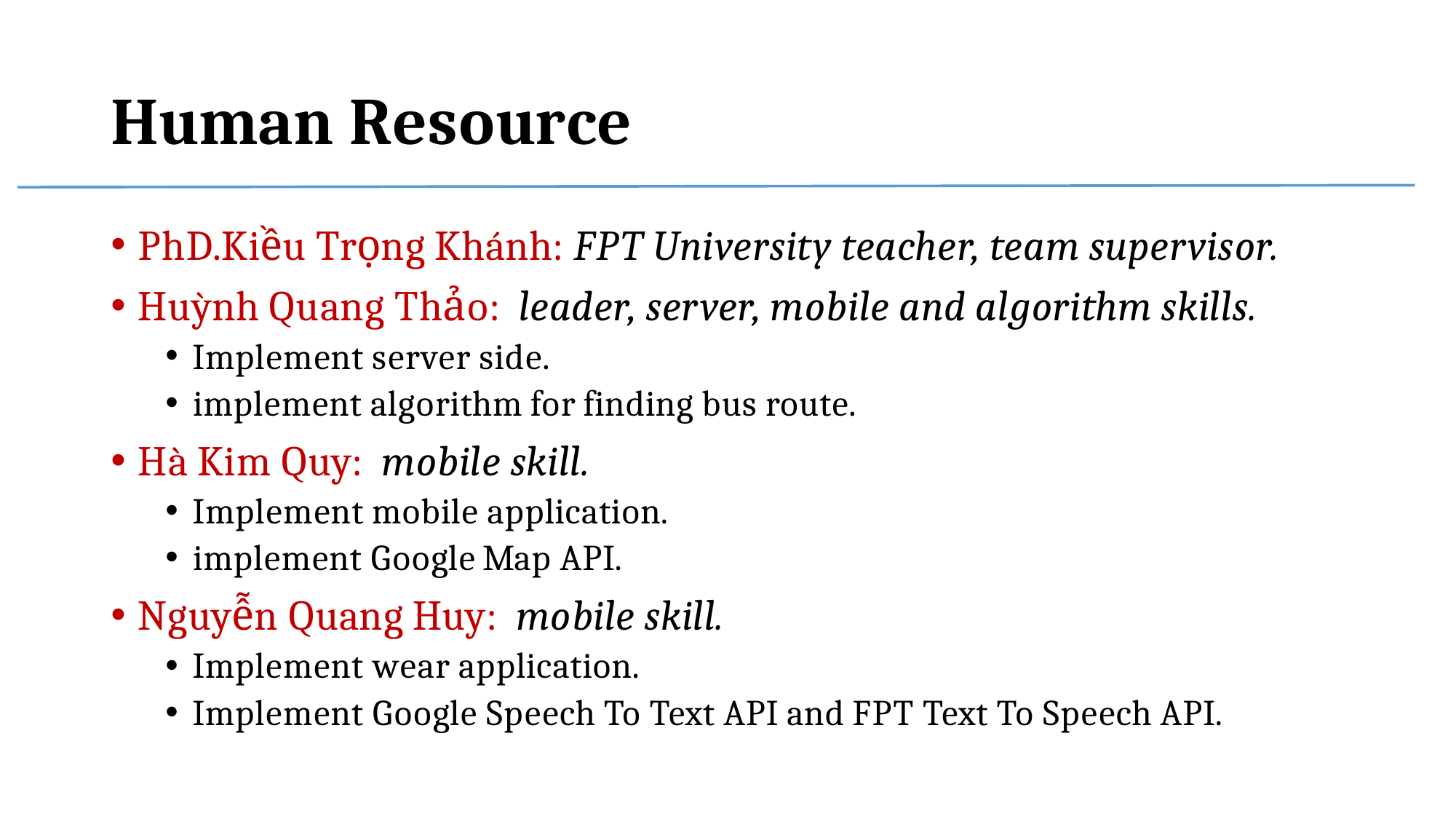

# Human Resource
PhD.Kiều Trọng Khánh: FPT University teacher, team supervisor.
Huỳnh Quang Thảo:  leader, server, mobile and algorithm skills.
Implement server side.
implement algorithm for finding bus route.
Hà Kim Quy:  mobile skill.
Implement mobile application.
implement Google Map API.
Nguyễn Quang Huy:  mobile skill.
Implement wear application.
Implement Google Speech To Text API and FPT Text To Speech API.